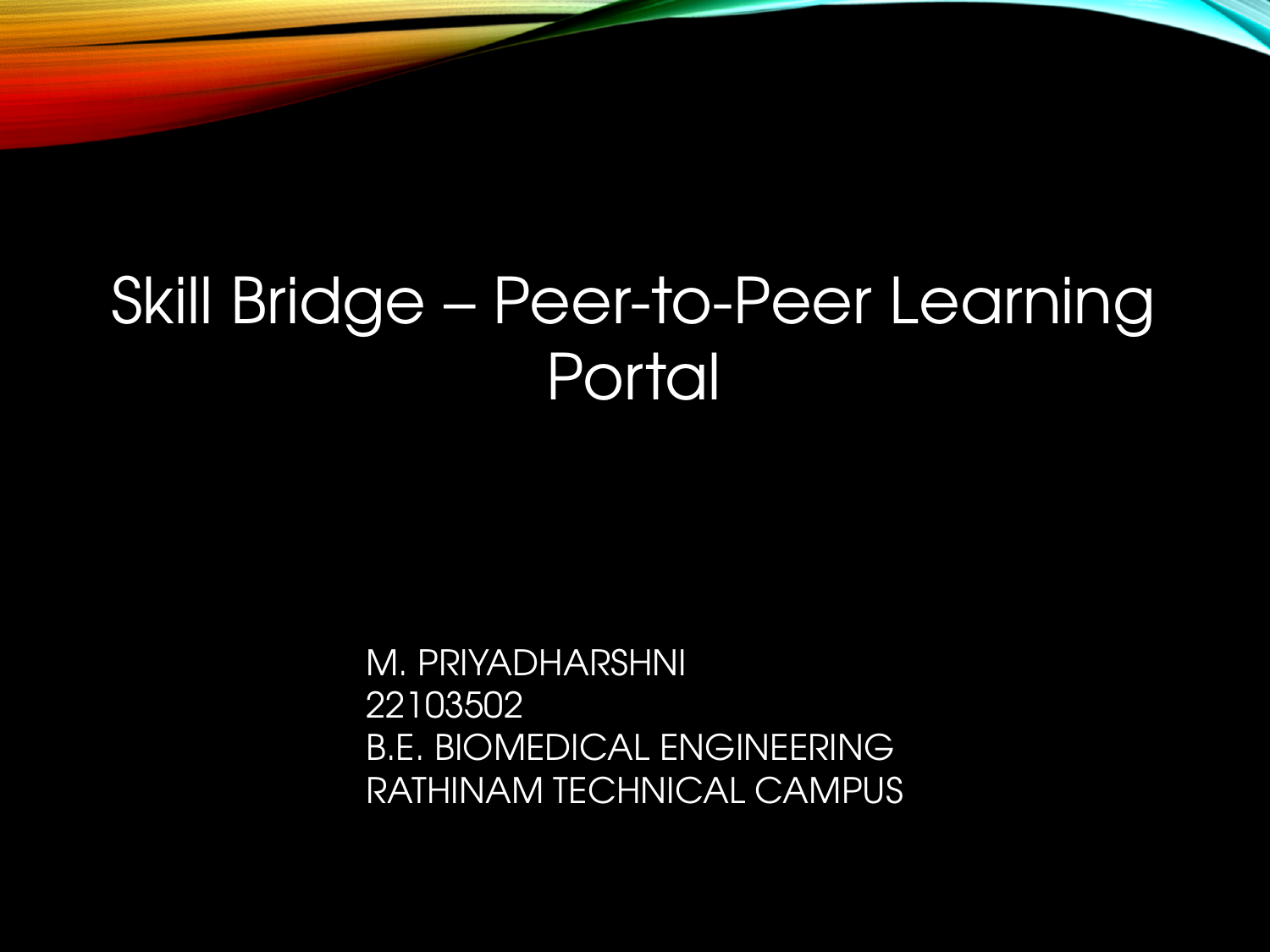

Skill Bridge – Peer-to-Peer Learning Portal
M. PRIYADHARSHNI
22103502
B.E. BIOMEDICAL ENGINEERING
RATHINAM TECHNICAL CAMPUS